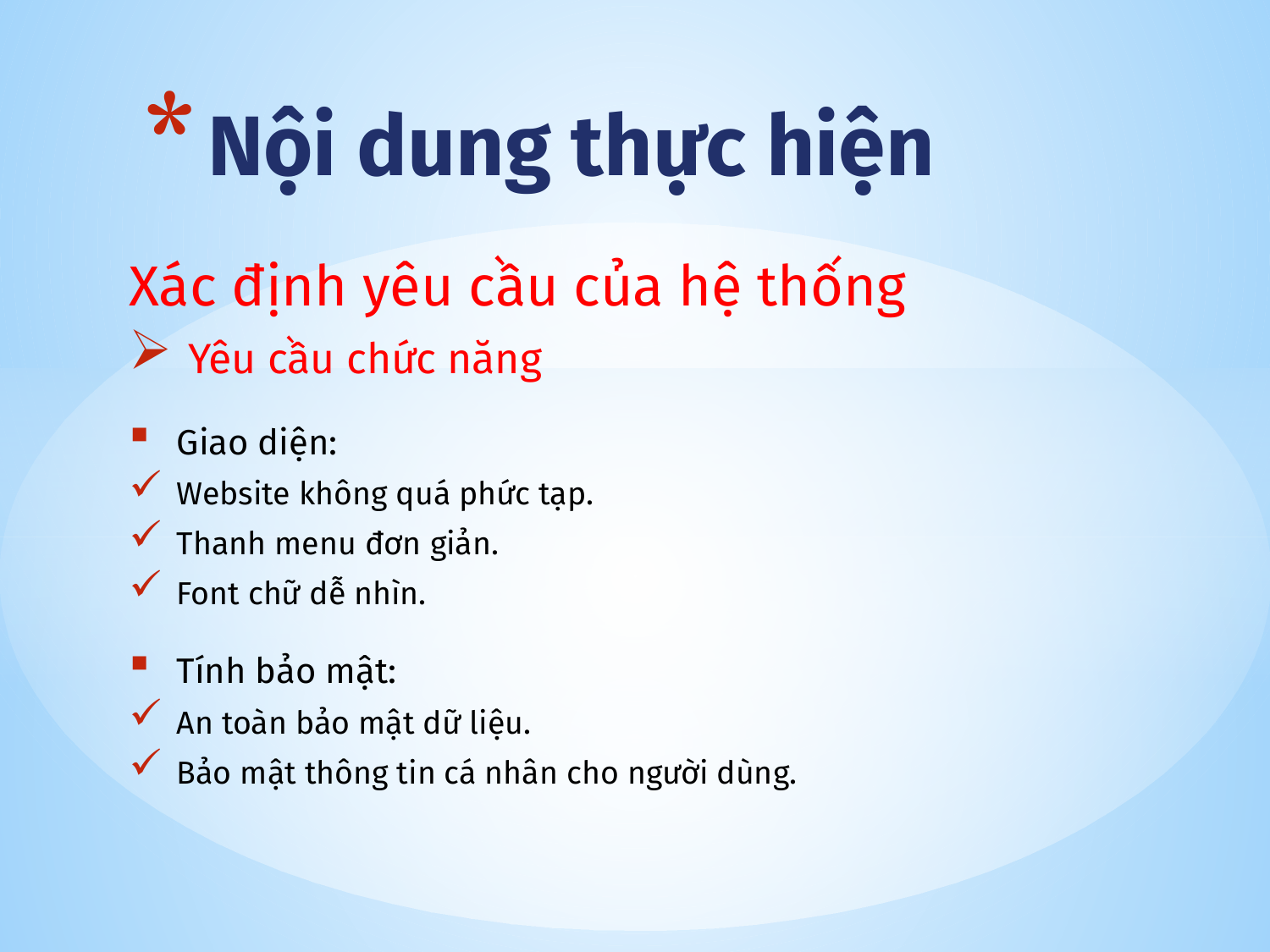

# Nội dung thực hiện
Xác định yêu cầu của hệ thống
 Yêu cầu chức năng

Giao diện:
Website không quá phức tạp.
Thanh menu đơn giản.
Font chữ dễ nhìn.

Tính bảo mật:
An toàn bảo mật dữ liệu.
Bảo mật thông tin cá nhân cho người dùng.